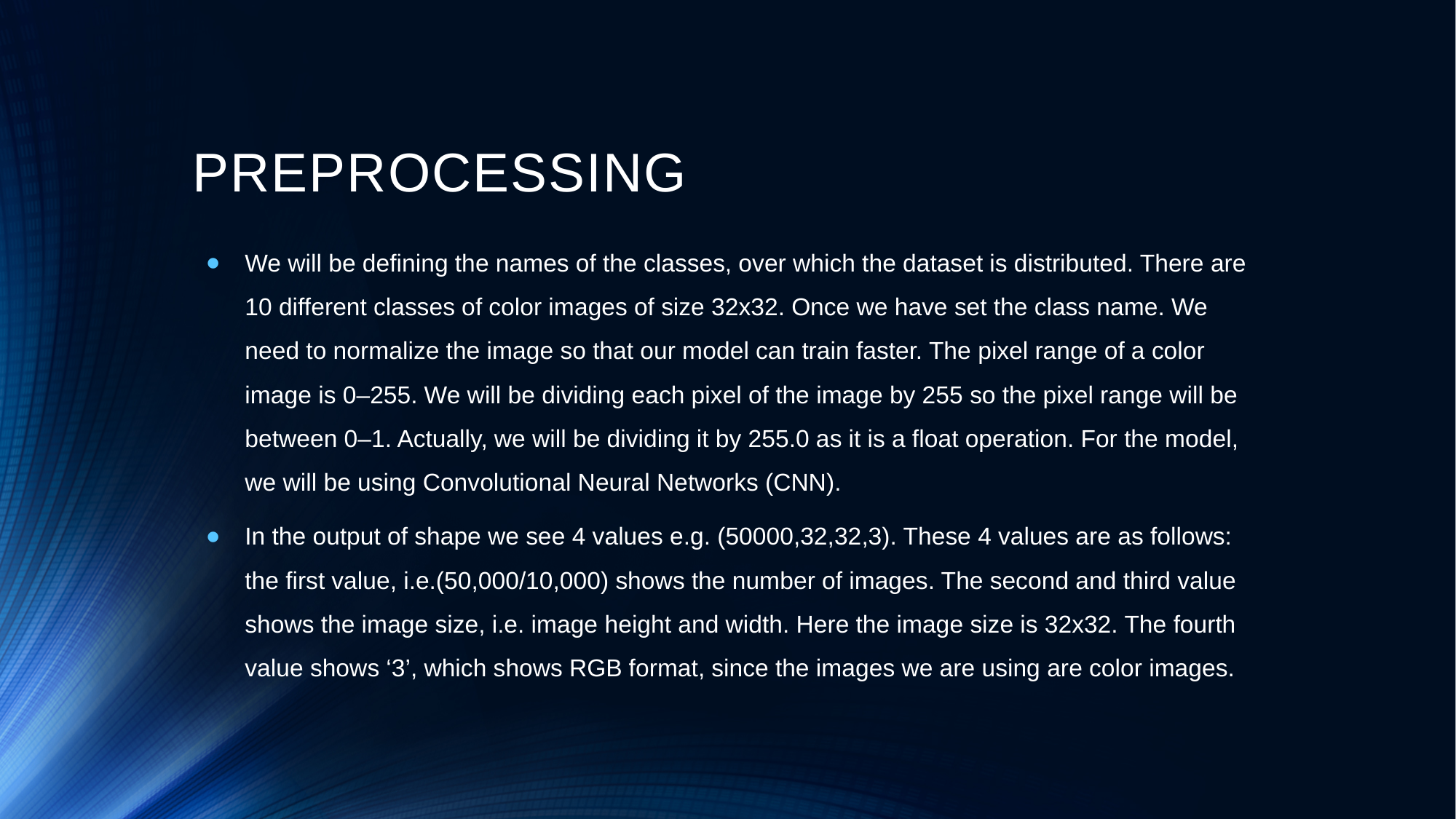

# PREPROCESSING
We will be defining the names of the classes, over which the dataset is distributed. There are 10 different classes of color images of size 32x32. Once we have set the class name. We need to normalize the image so that our model can train faster. The pixel range of a color image is 0–255. We will be dividing each pixel of the image by 255 so the pixel range will be between 0–1. Actually, we will be dividing it by 255.0 as it is a float operation. For the model, we will be using Convolutional Neural Networks (CNN).
In the output of shape we see 4 values e.g. (50000,32,32,3). These 4 values are as follows: the first value, i.e.(50,000/10,000) shows the number of images. The second and third value shows the image size, i.e. image height and width. Here the image size is 32x32. The fourth value shows ‘3’, which shows RGB format, since the images we are using are color images.